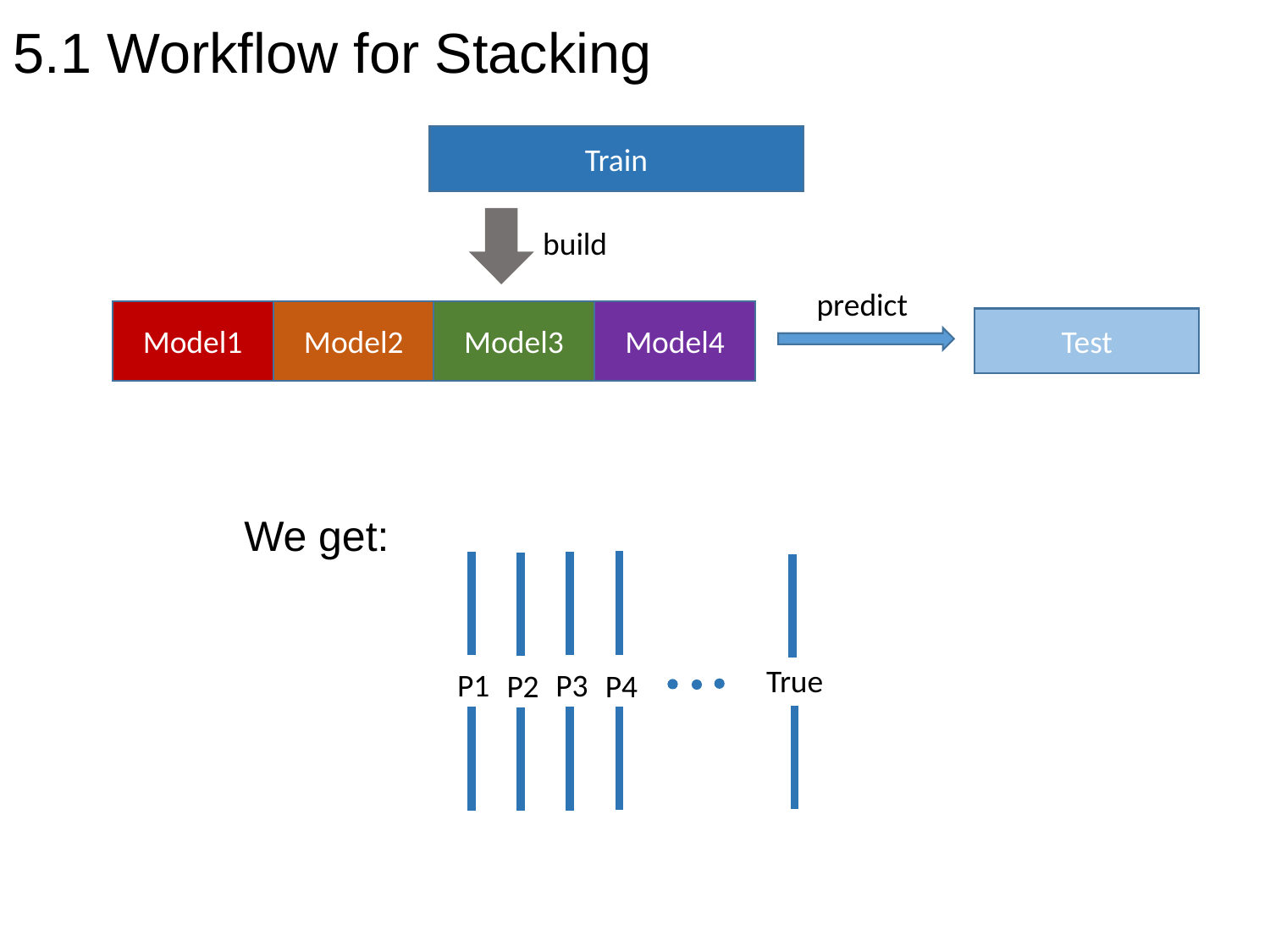

5.1 Workflow for Stacking
Train

build
predict
Model1
Model2
Model3
Model4
Test

We get:
P4
P3
P2
True

P1